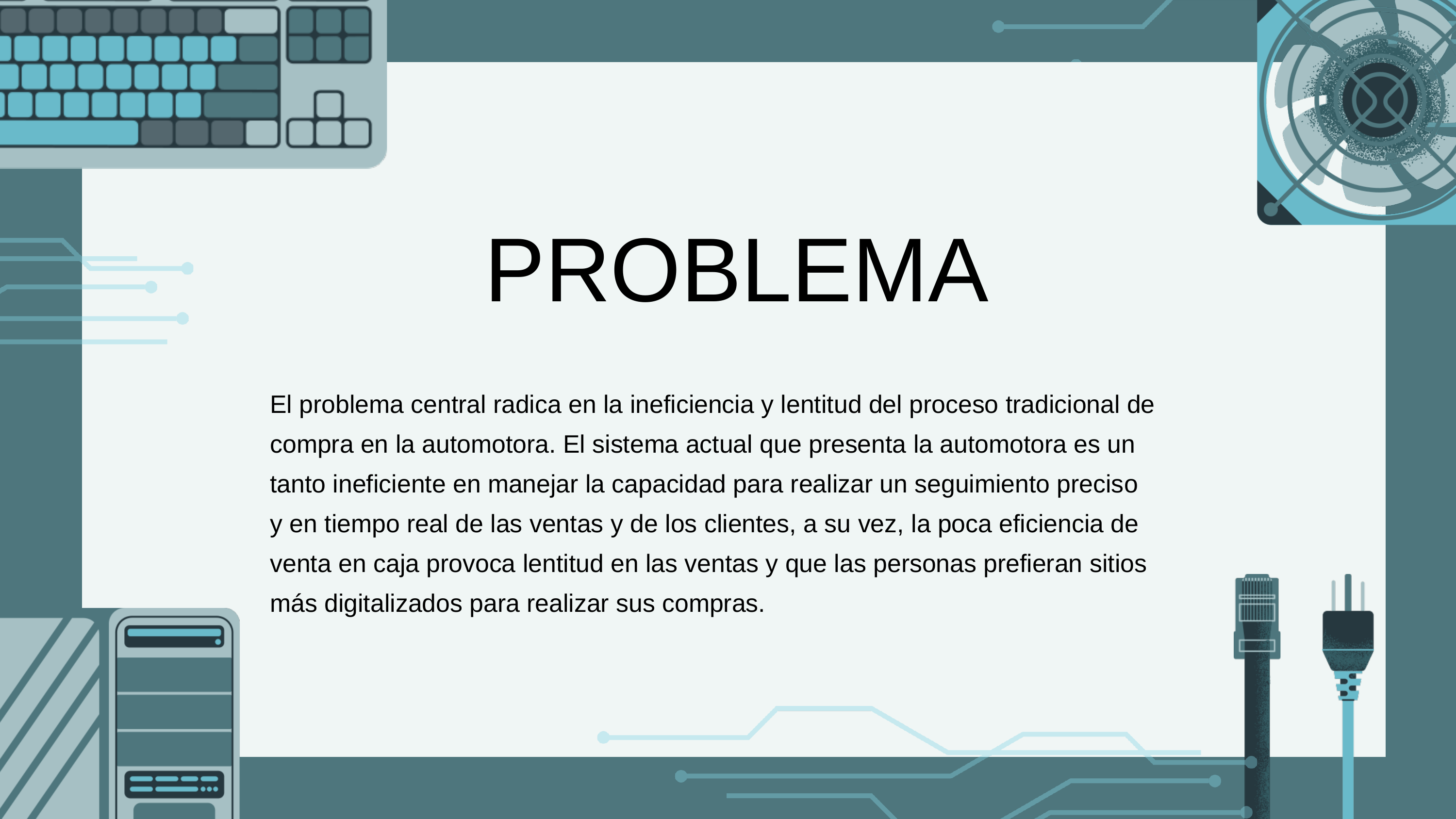

PROBLEMA

El problema central radica en la ineficiencia y lentitud del proceso tradicional de compra en la automotora. El sistema actual que presenta la automotora es un tanto ineficiente en manejar la capacidad para realizar un seguimiento preciso y en tiempo real de las ventas y de los clientes, a su vez, la poca eficiencia de venta en caja provoca lentitud en las ventas y que las personas prefieran sitios más digitalizados para realizar sus compras.